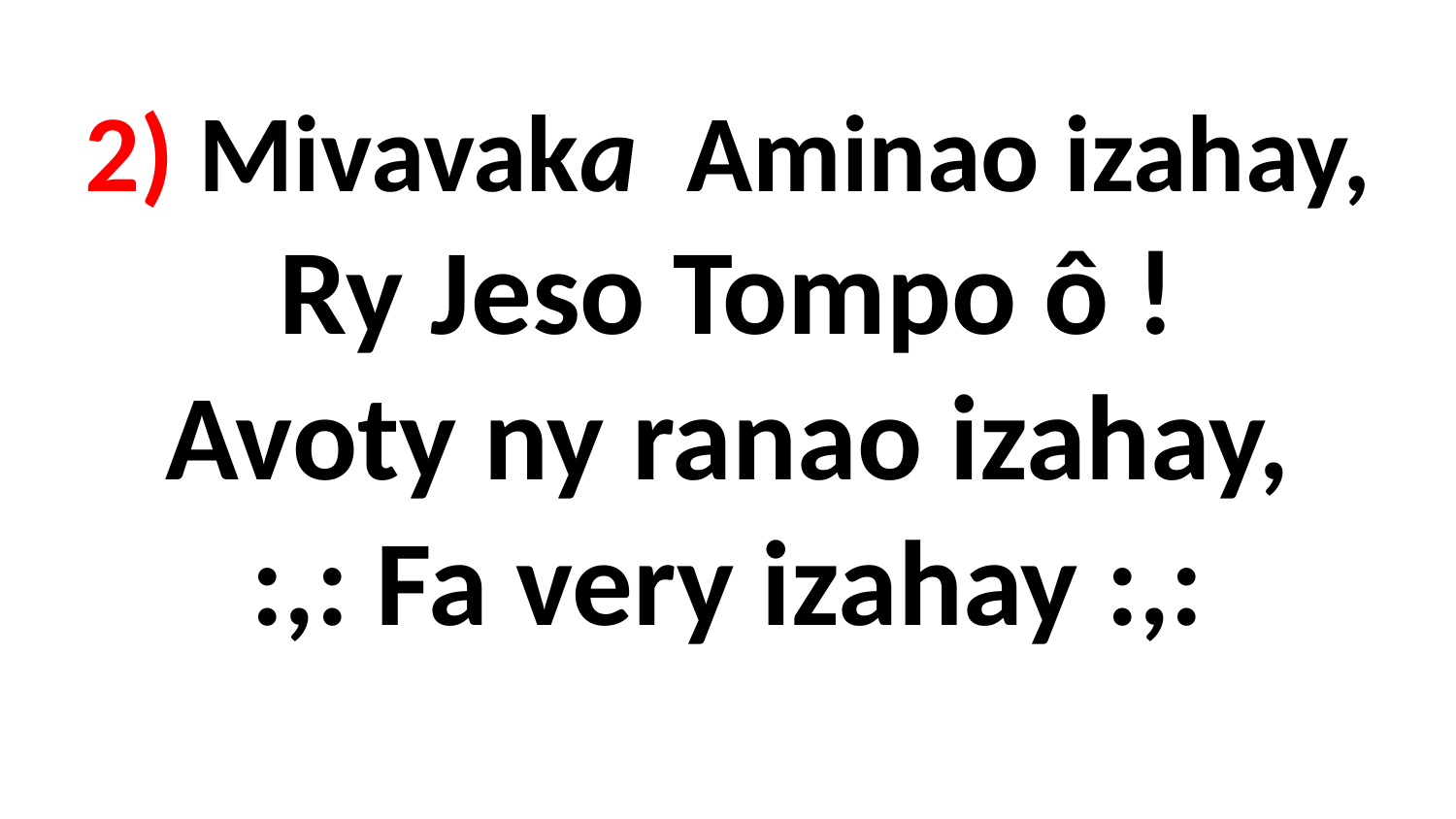

# 2) Mivavaka  Aminao izahay, Ry Jeso Tompo ô ! Avoty ny ranao izahay, :,: Fa very izahay :,: